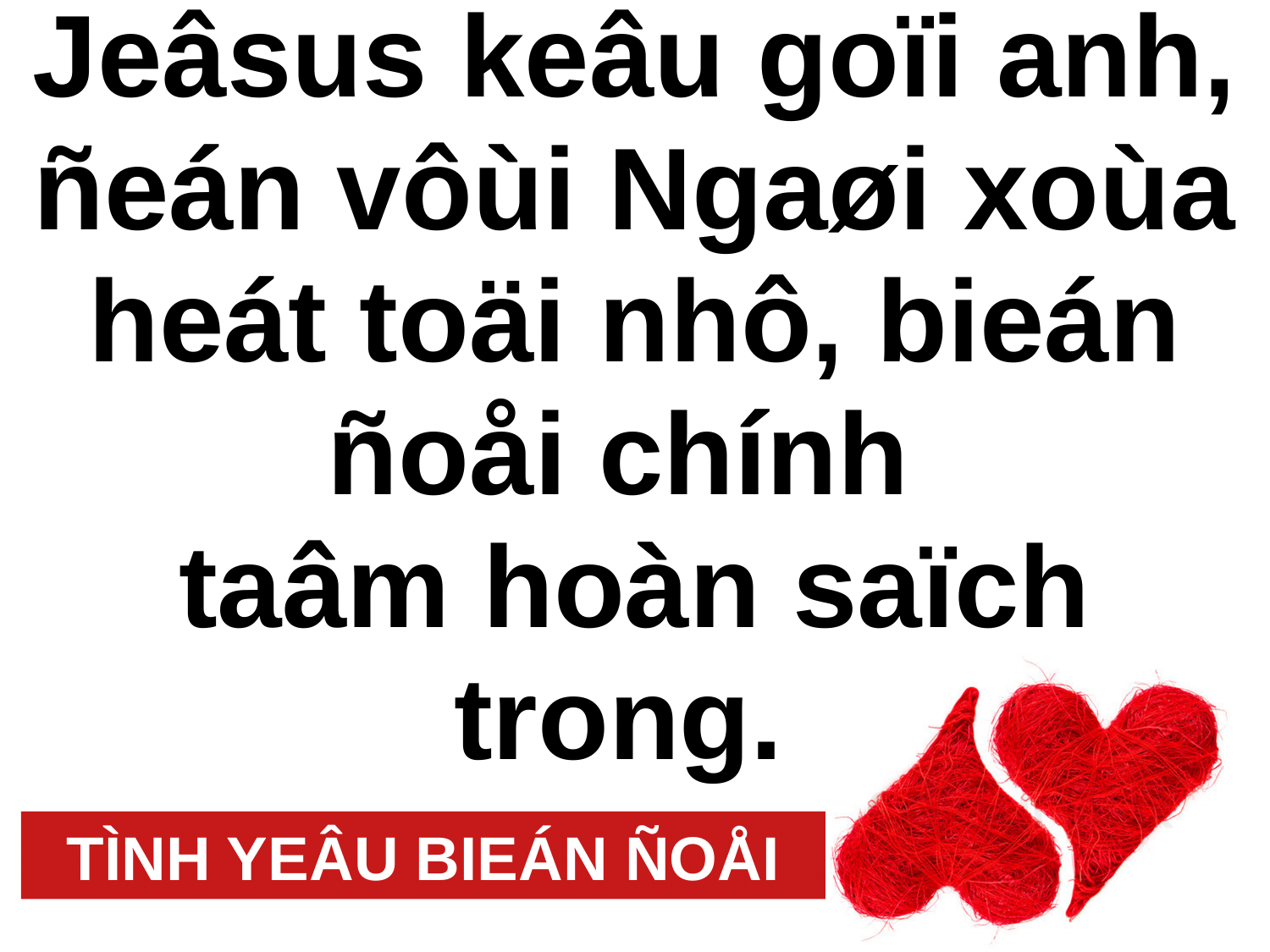

Jeâsus keâu goïi anh, ñeán vôùi Ngaøi xoùa heát toäi nhô, bieán ñoåi chính
taâm hoàn saïch trong.
TÌNH YEÂU BIEÁN ÑOÅI